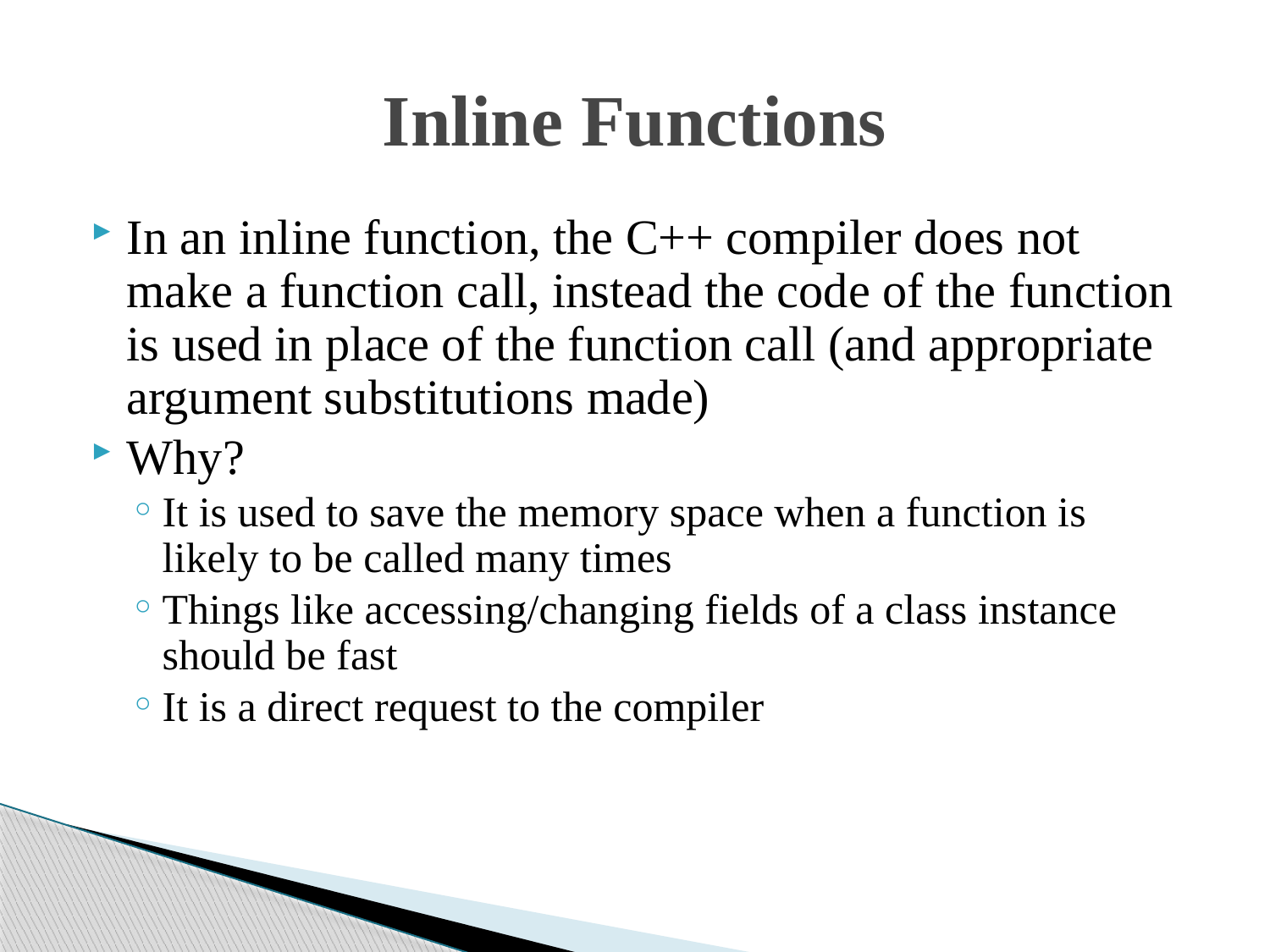

# Inline Functions
In an inline function, the C++ compiler does not make a function call, instead the code of the function is used in place of the function call (and appropriate argument substitutions made)
Why?
It is used to save the memory space when a function is likely to be called many times
Things like accessing/changing fields of a class instance should be fast
It is a direct request to the compiler